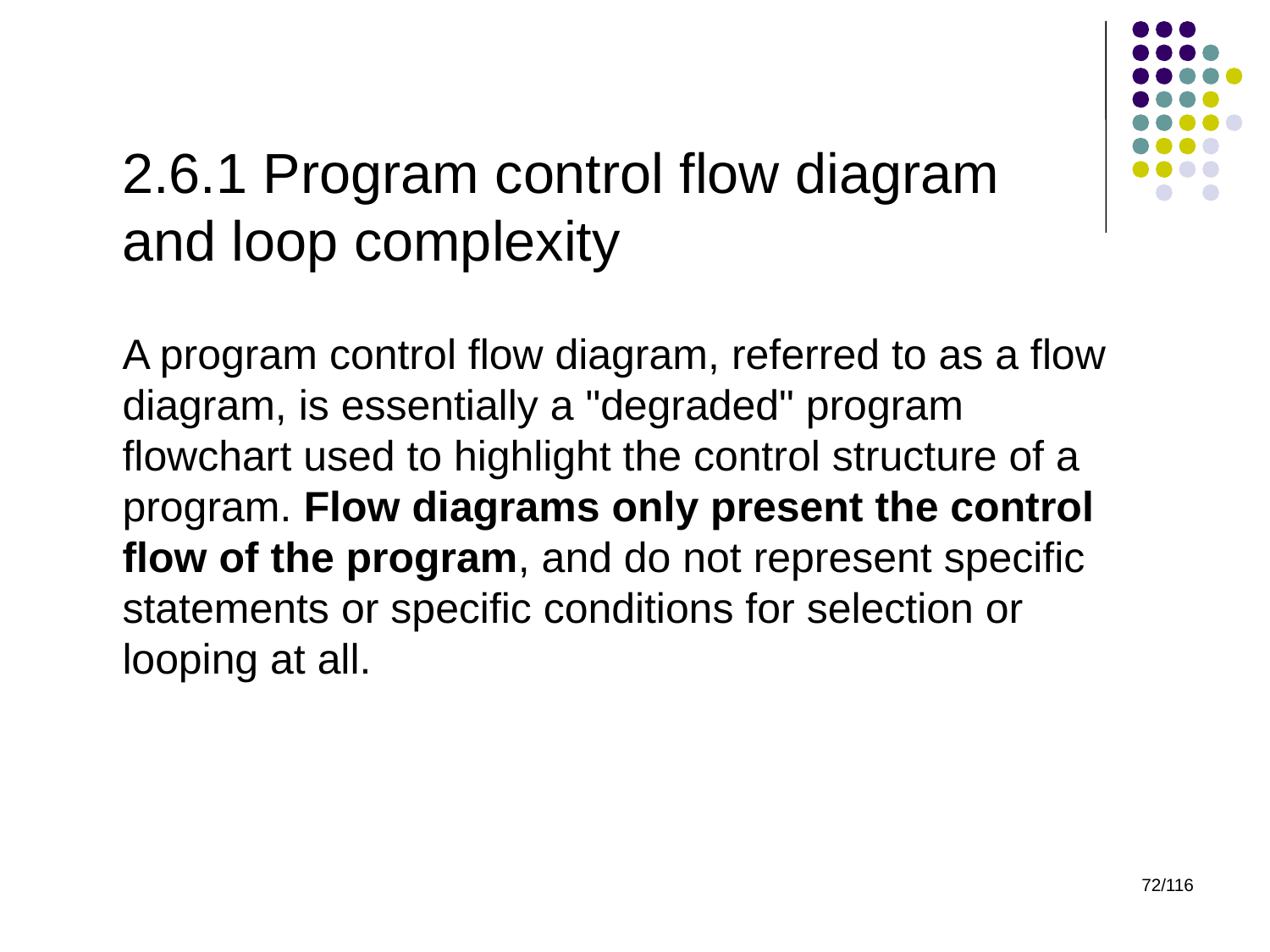

2.6.1 Program control flow diagram and loop complexity

A program control flow diagram, referred to as a flow diagram, is essentially a "degraded" program flowchart used to highlight the control structure of a program. Flow diagrams only present the control flow of the program, and do not represent specific statements or specific conditions for selection or looping at all.

72/116